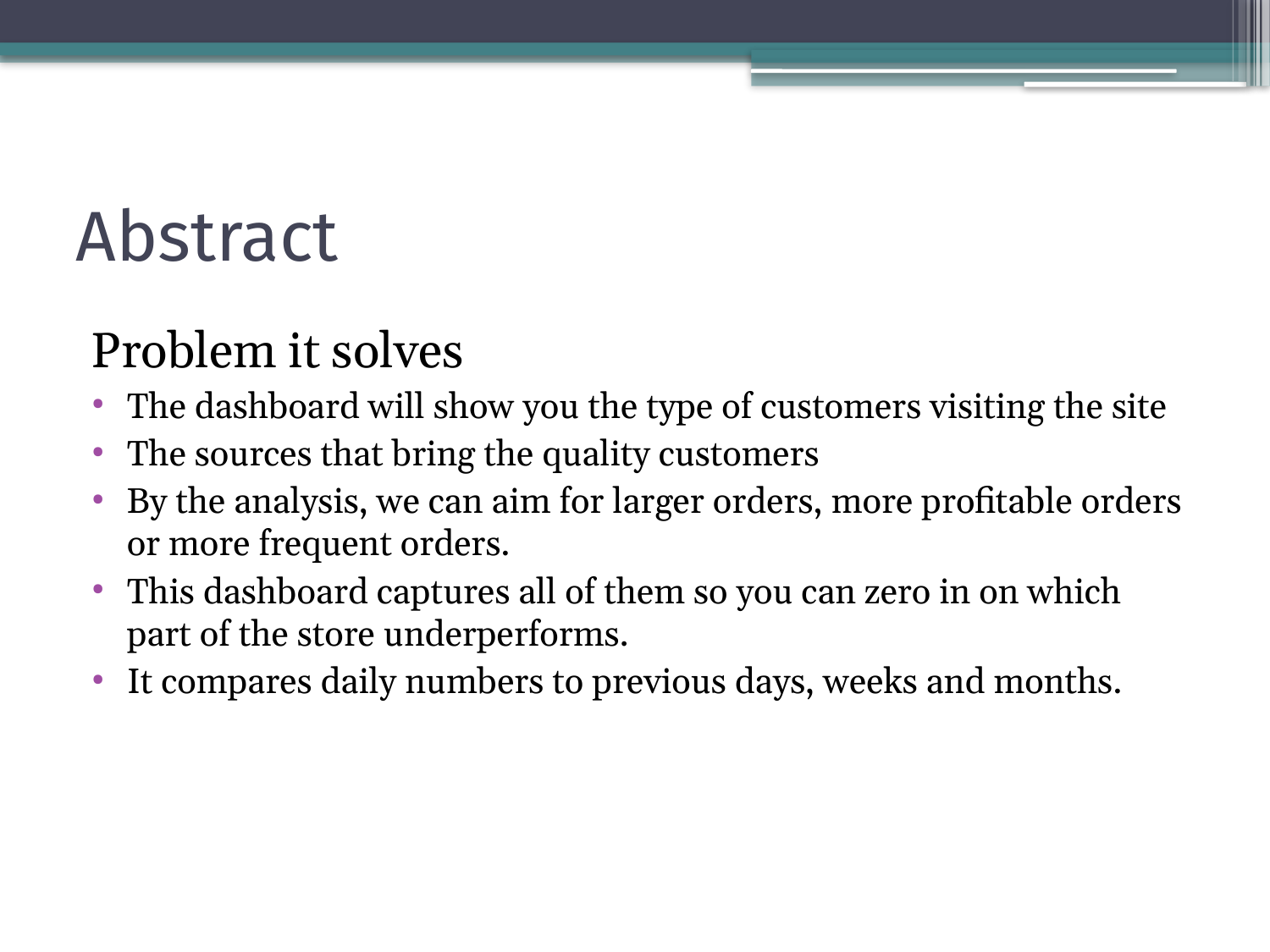

# Abstract
Problem it solves
The dashboard will show you the type of customers visiting the site
The sources that bring the quality customers
By the analysis, we can aim for larger orders, more profitable orders or more frequent orders.
This dashboard captures all of them so you can zero in on which part of the store underperforms.
It compares daily numbers to previous days, weeks and months.